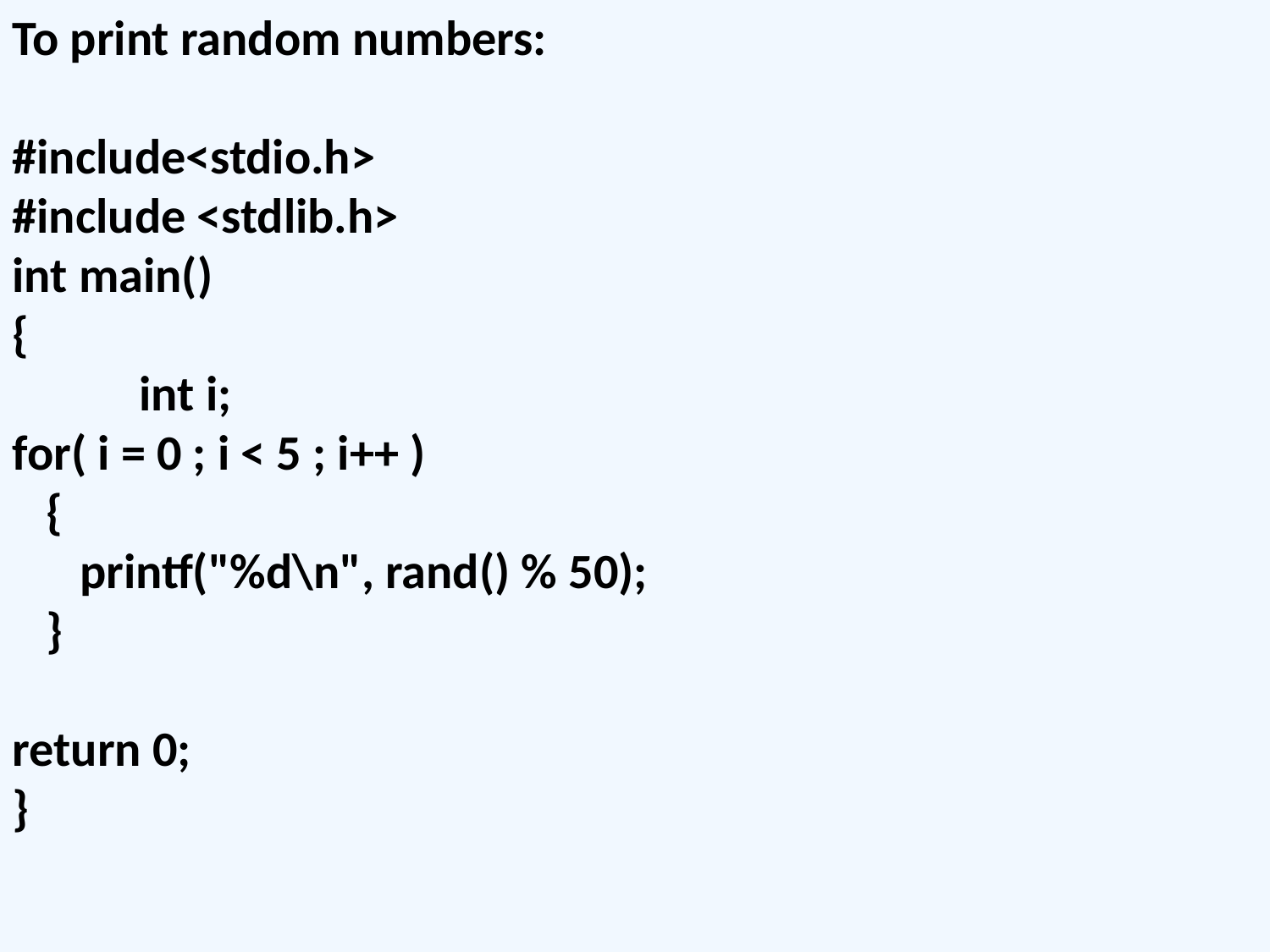

To print random numbers:

#include<stdio.h>
#include <stdlib.h>
int main()
{
	int i;
for( i = 0 ; i < 5 ; i++ )
   {
      printf("%d\n", rand() % 50);
   }

return 0;
}